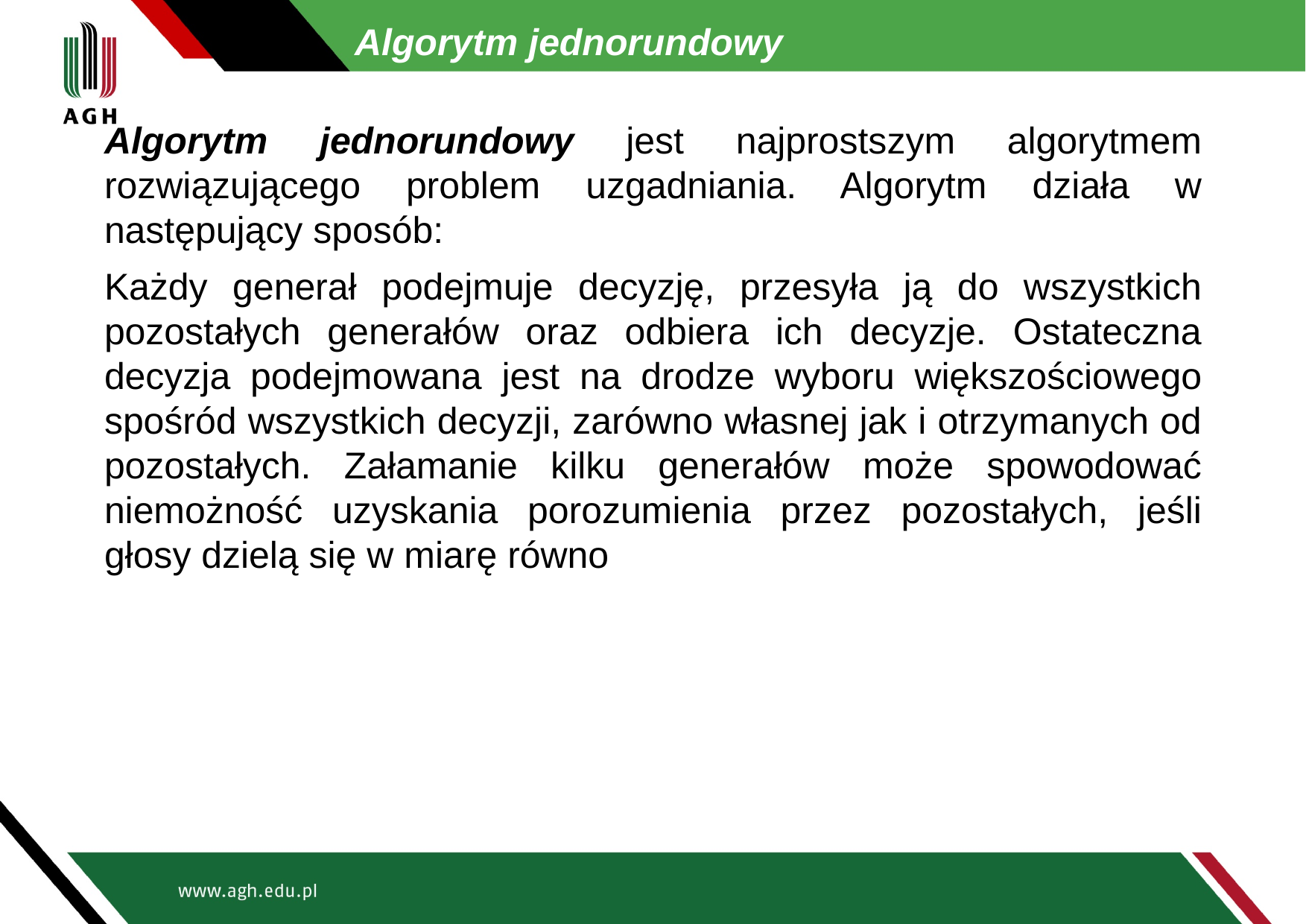

Algorytm jednorundowy
Algorytm jednorundowy jest najprostszym algorytmem rozwiązującego problem uzgadniania. Algorytm działa w następujący sposób:
Każdy generał podejmuje decyzję, przesyła ją do wszystkich pozostałych generałów oraz odbiera ich decyzje. Ostateczna decyzja podejmowana jest na drodze wyboru większościowego spośród wszystkich decyzji, zarówno własnej jak i otrzymanych od pozostałych. Załamanie kilku generałów może spowodować niemożność uzyskania porozumienia przez pozostałych, jeśli głosy dzielą się w miarę równo